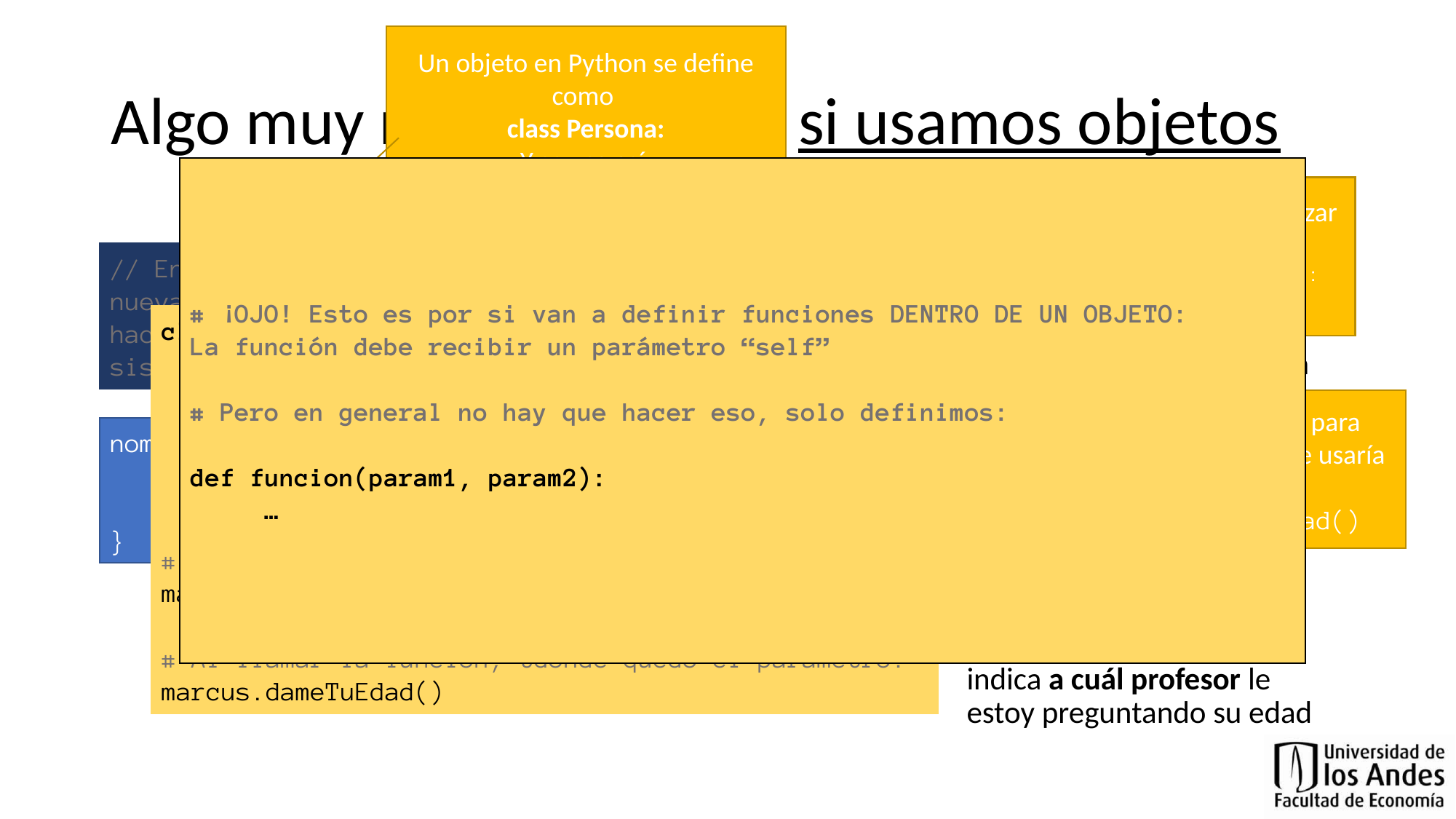

Un objeto en Python se define como
class Persona:
Y se usa así:
marta = Persona(‘Marta’, 29, 1)
lucas = Persona(‘Lucas’, 31, 2)
# Algo muy raro de Python si usamos objetos
# ¡OJO! Esto es por si van a definir funciones DENTRO DE UN OBJETO:
La función debe recibir un parámetro “self”

# Pero en general no hay que hacer eso, solo definimos:

def funcion(param1, param2):
     …
Siempre se define una función para inicializar una clase nueva:
def __init__(self, nombre, edad, hijos):
…
Digamos que tenemos una clase de profesor
Tiene edad
Le podemos preguntar la edad

Note que la función dame tu edad recibe un parámetro self

Self es el parámetro que indica a cuál profesor le estoy preguntando su edad
// En Stata: normalmente no creamos funciones nuevas, todo queda en el do-file pero se puede hacer agregando archivos ado (nuevos programas) al sistema
class Profesor:
    def __init__(self, parametroEdad):
        self.edad = parametroEdad

    def dameTuEdad(self):
        return self.edad

# Si yo defino un professor con 37 años
marcus = Profesor(37)

# Al llamar la función, ¿dónde quedó el parámetro?
marcus.dameTuEdad()
En este caso definimos una función para preguntarle la edad al profesor que se usaría así:
edadDeJuan = juan.dameTuEdad()
nombre_de_la_fun <- function(arg_1, arg_2, ...) {
   # Cuerpo de la función
   return(3)
}